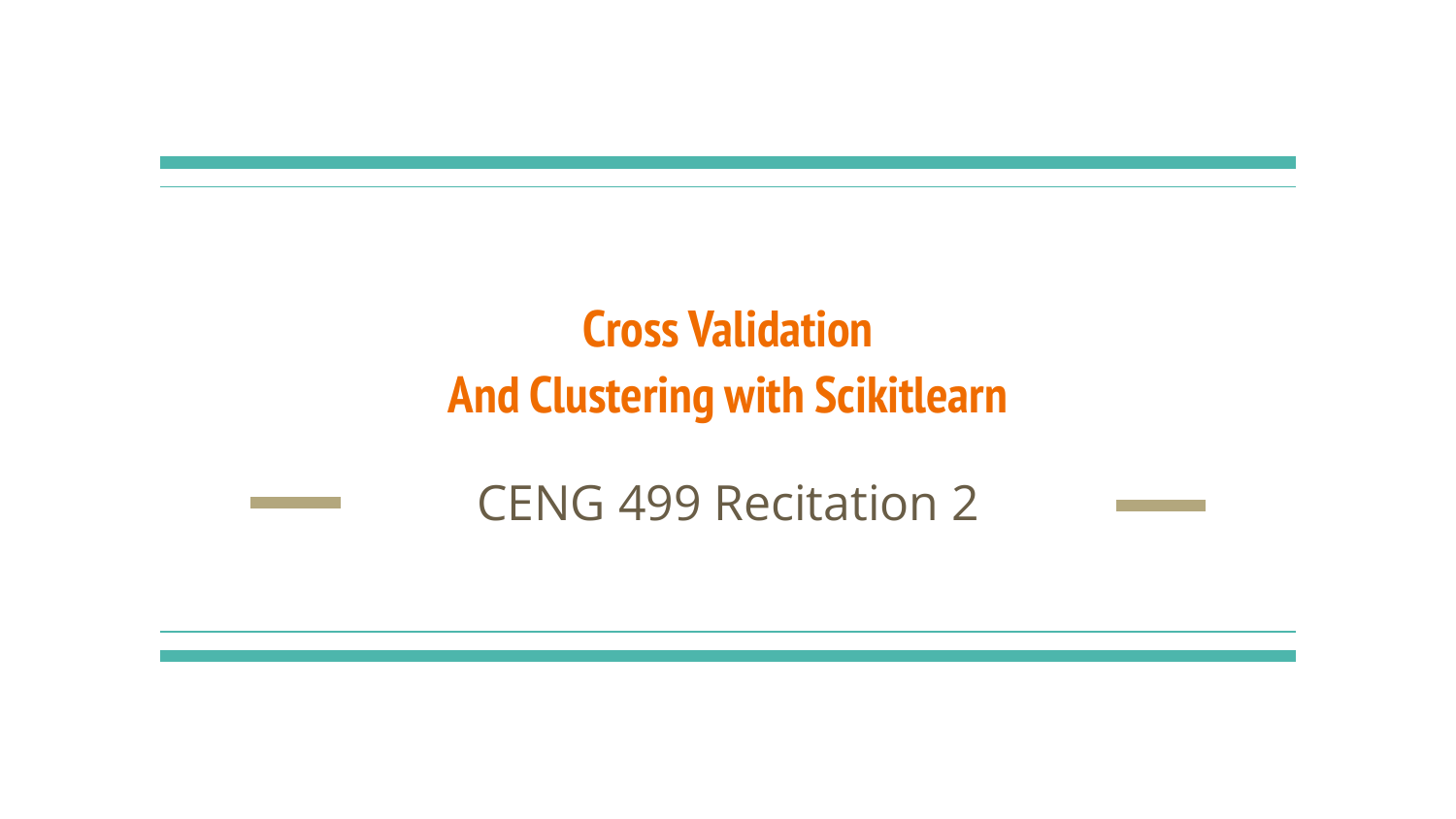

# Cross Validation
And Clustering with Scikitlearn
CENG 499 Recitation 2